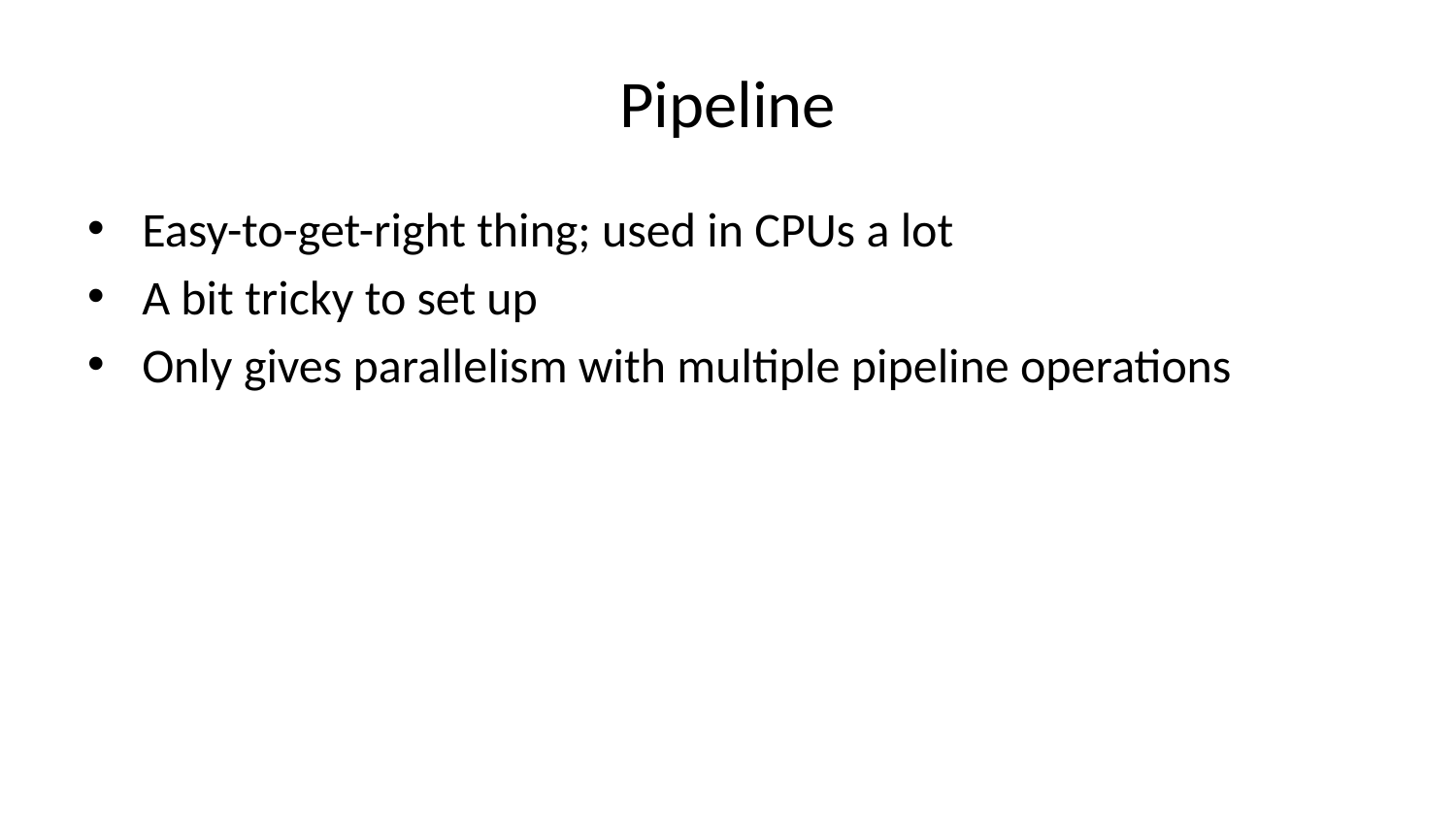

# Pipeline
Easy-to-get-right thing; used in CPUs a lot
A bit tricky to set up
Only gives parallelism with multiple pipeline operations